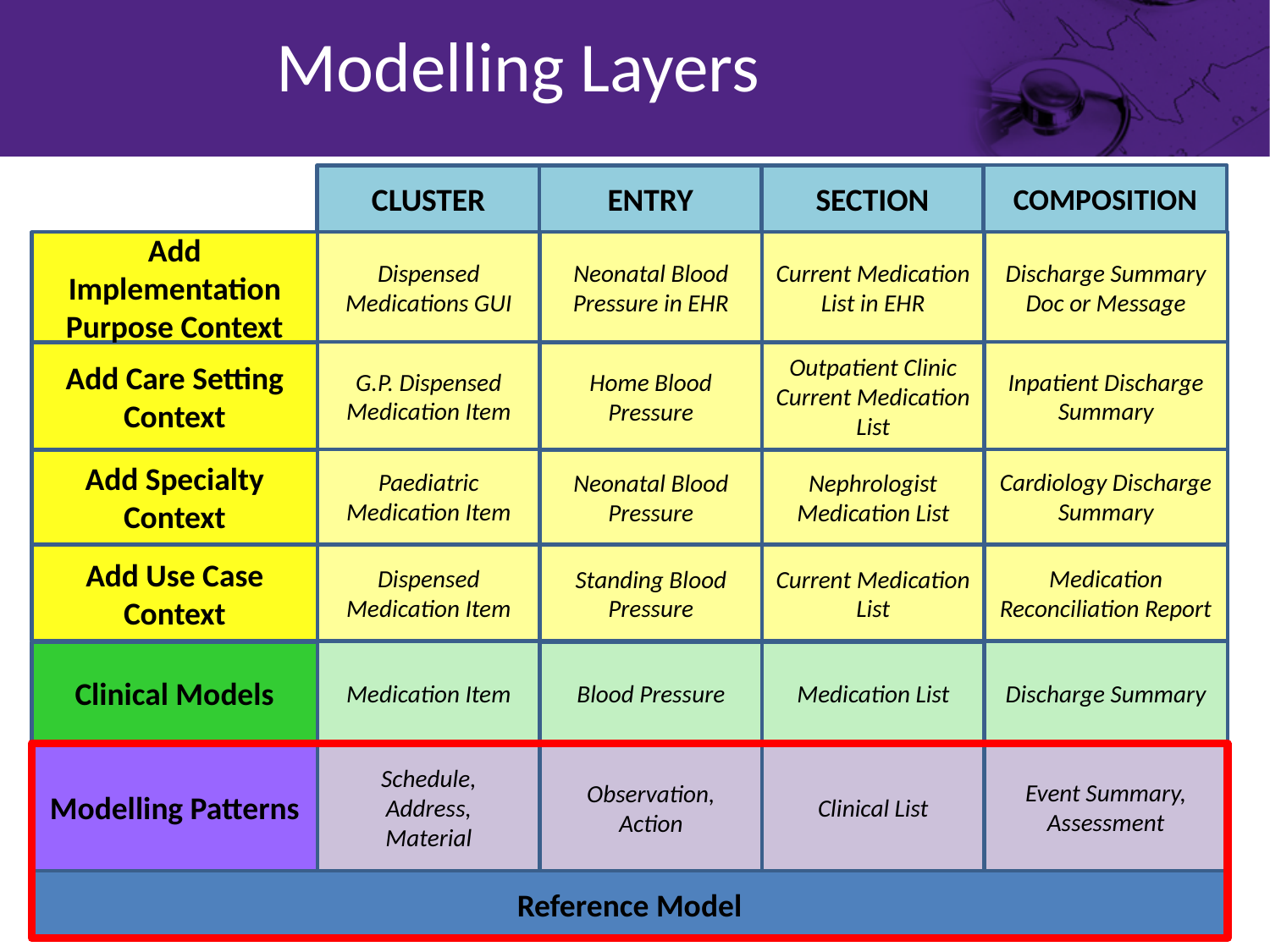

Modelling Layers
COMPOSITION
CLUSTER
ENTRY
SECTION

Dispensed Medications GUI
Discharge Summary Doc or Message
Add Implementation Purpose Context
Neonatal Blood Pressure in EHR
Current Medication List in EHR
G.P. Dispensed Medication Item
Inpatient Discharge Summary
Add Care Setting Context
Home Blood Pressure
Outpatient Clinic Current Medication List
Paediatric Medication Item
Cardiology Discharge Summary
Add Specialty Context
Neonatal Blood Pressure
Nephrologist Medication List
Dispensed Medication Item
Medication Reconciliation Report
Add Use Case Context
Standing Blood Pressure
Current Medication List
Medication Item
Discharge Summary
Clinical Models
Blood Pressure
Medication List
Schedule,
Address,
Material
Event Summary,
Assessment
Modelling Patterns

Observation,
Action
Clinical List
Reference Model